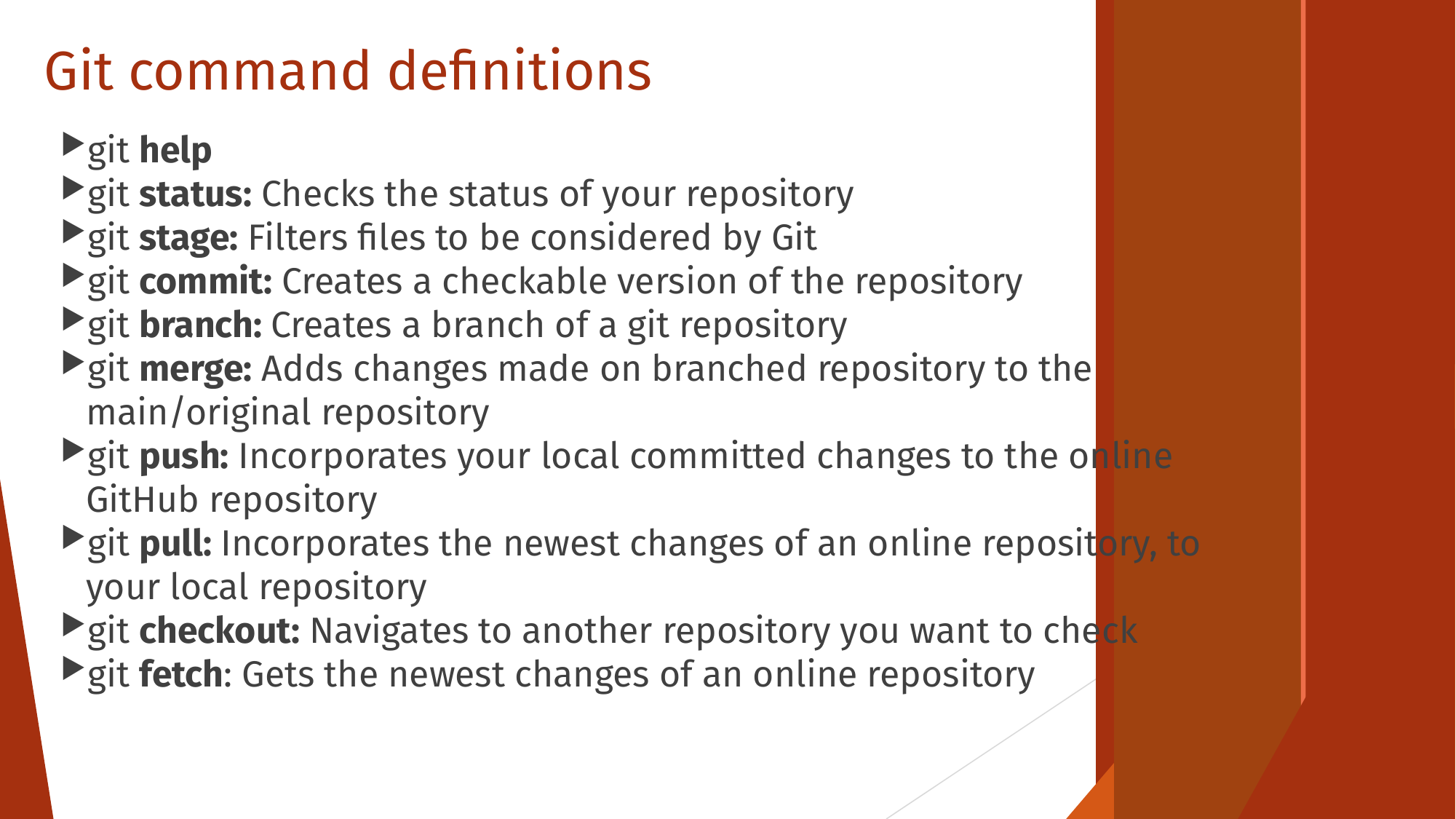

Git command definitions
git help
git status: Checks the status of your repository
git stage: Filters files to be considered by Git
git commit: Creates a checkable version of the repository
git branch: Creates a branch of a git repository
git merge: Adds changes made on branched repository to the main/original repository
git push: Incorporates your local committed changes to the online GitHub repository
git pull: Incorporates the newest changes of an online repository, to your local repository
git checkout: Navigates to another repository you want to check
git fetch: Gets the newest changes of an online repository